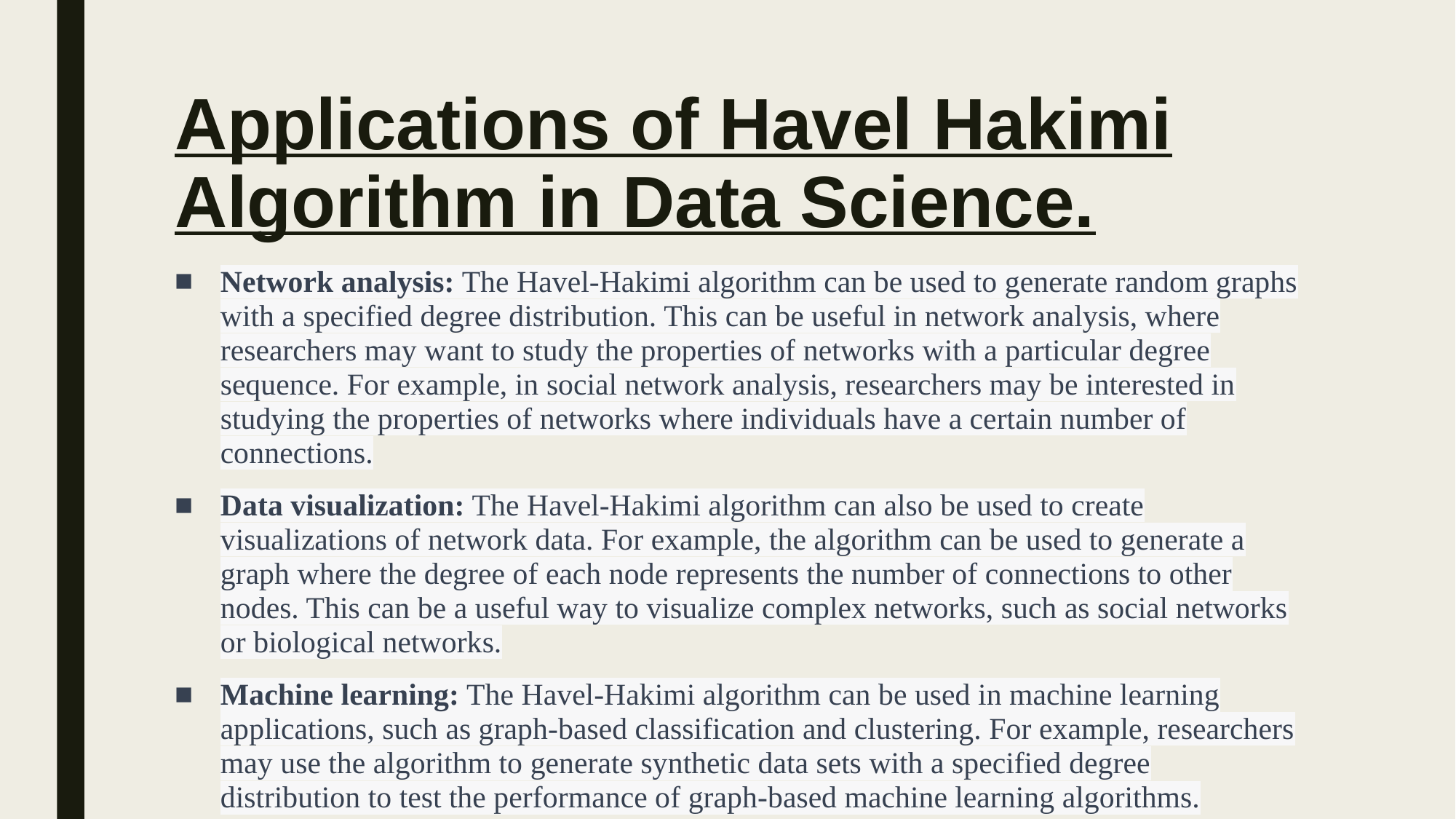

# Applications of Havel Hakimi Algorithm in Data Science.
Network analysis: The Havel-Hakimi algorithm can be used to generate random graphs with a specified degree distribution. This can be useful in network analysis, where researchers may want to study the properties of networks with a particular degree sequence. For example, in social network analysis, researchers may be interested in studying the properties of networks where individuals have a certain number of connections.
Data visualization: The Havel-Hakimi algorithm can also be used to create visualizations of network data. For example, the algorithm can be used to generate a graph where the degree of each node represents the number of connections to other nodes. This can be a useful way to visualize complex networks, such as social networks or biological networks.
Machine learning: The Havel-Hakimi algorithm can be used in machine learning applications, such as graph-based classification and clustering. For example, researchers may use the algorithm to generate synthetic data sets with a specified degree distribution to test the performance of graph-based machine learning algorithms.